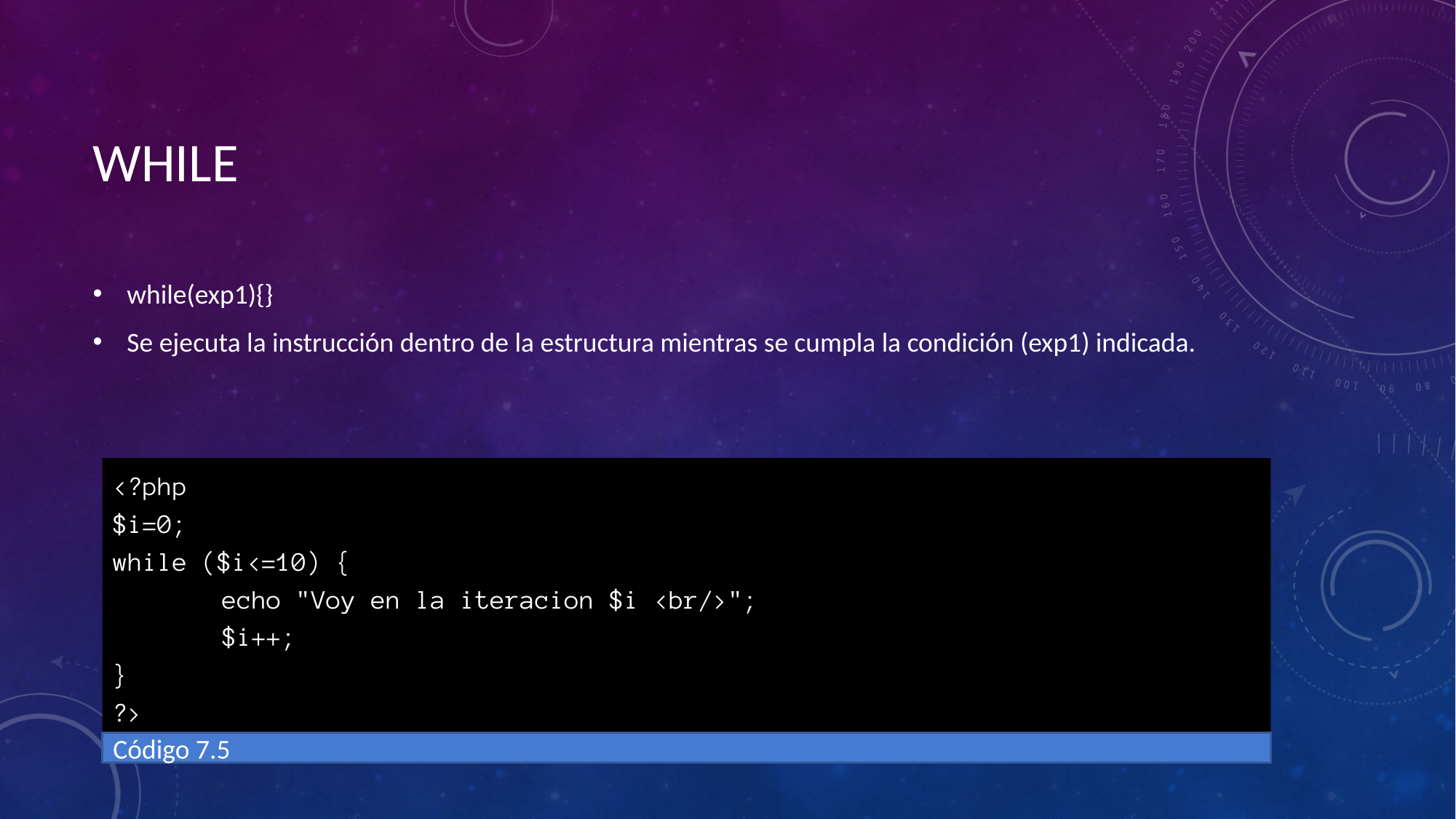

# WHILE
while(exp1){}
Se ejecuta la instrucción dentro de la estructura mientras se cumpla la condición (exp1) indicada.
<?php
$i=0;
while ($i<=10) {
	echo "Voy en la iteracion $i <br/>";
	$i++;
}
?>
Código 7.5